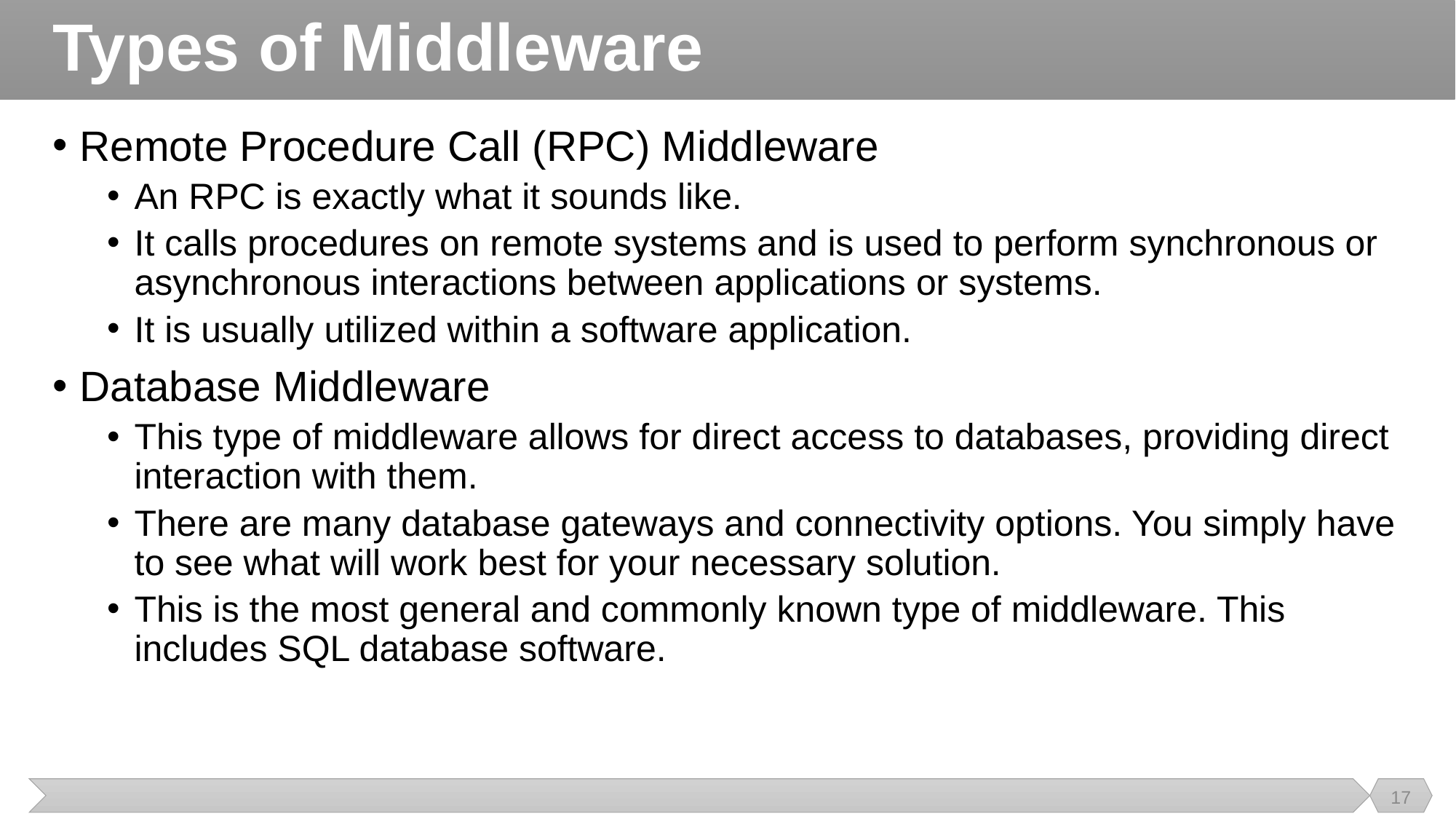

# Types of Middleware
Remote Procedure Call (RPC) Middleware
An RPC is exactly what it sounds like.
It calls procedures on remote systems and is used to perform synchronous or asynchronous interactions between applications or systems.
It is usually utilized within a software application.
Database Middleware
This type of middleware allows for direct access to databases, providing direct interaction with them.
There are many database gateways and connectivity options. You simply have to see what will work best for your necessary solution.
This is the most general and commonly known type of middleware. This includes SQL database software.
17